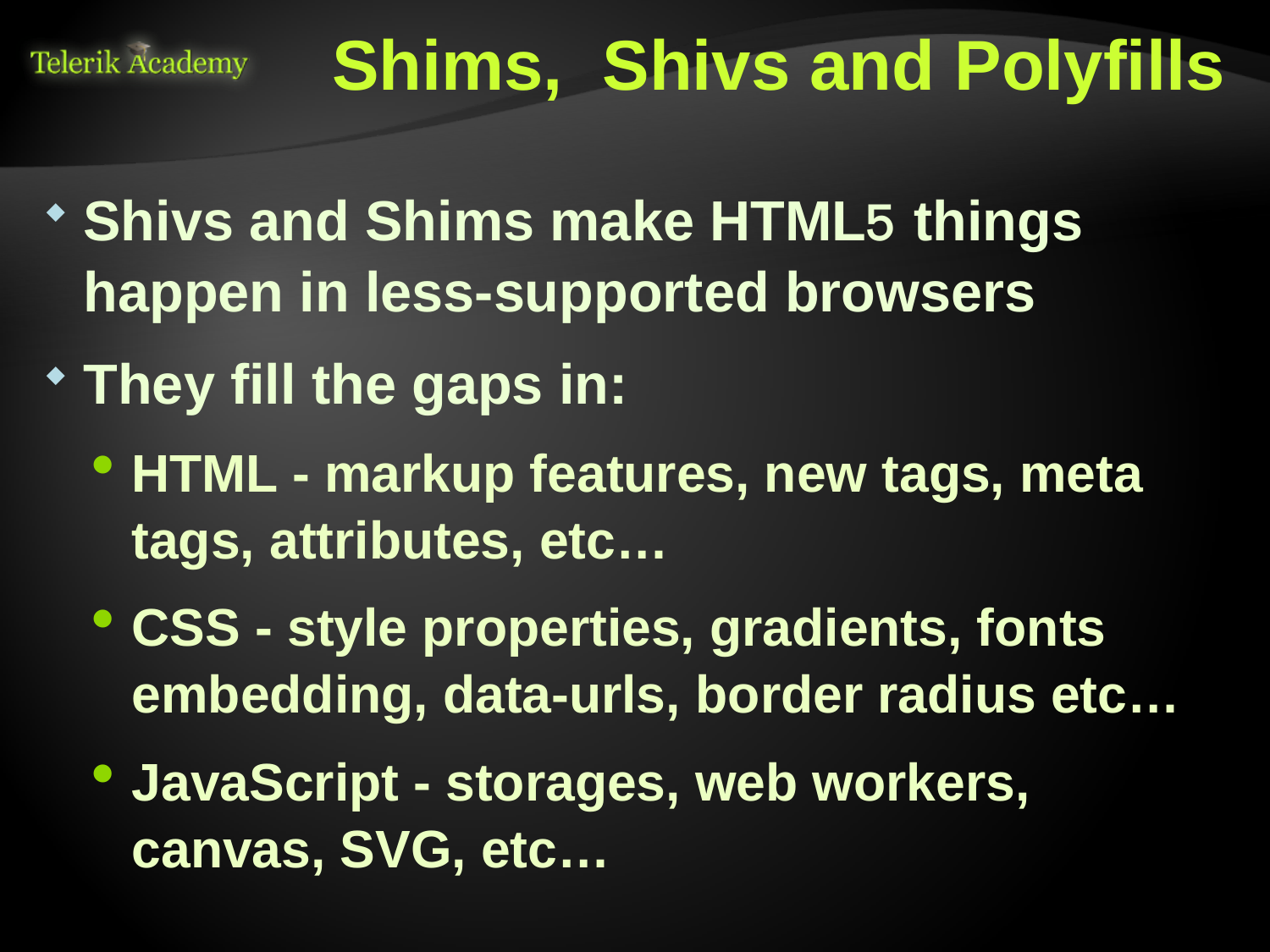

# Shims,  Shivs and Polyfills
Shivs and Shims make HTML5 things happen in less-supported browsers
They fill the gaps in:
HTML - markup features, new tags, meta tags, attributes, etc…
CSS - style properties, gradients, fonts embedding, data-urls, border radius etc…
JavaScript - storages, web workers, canvas, SVG, etc…